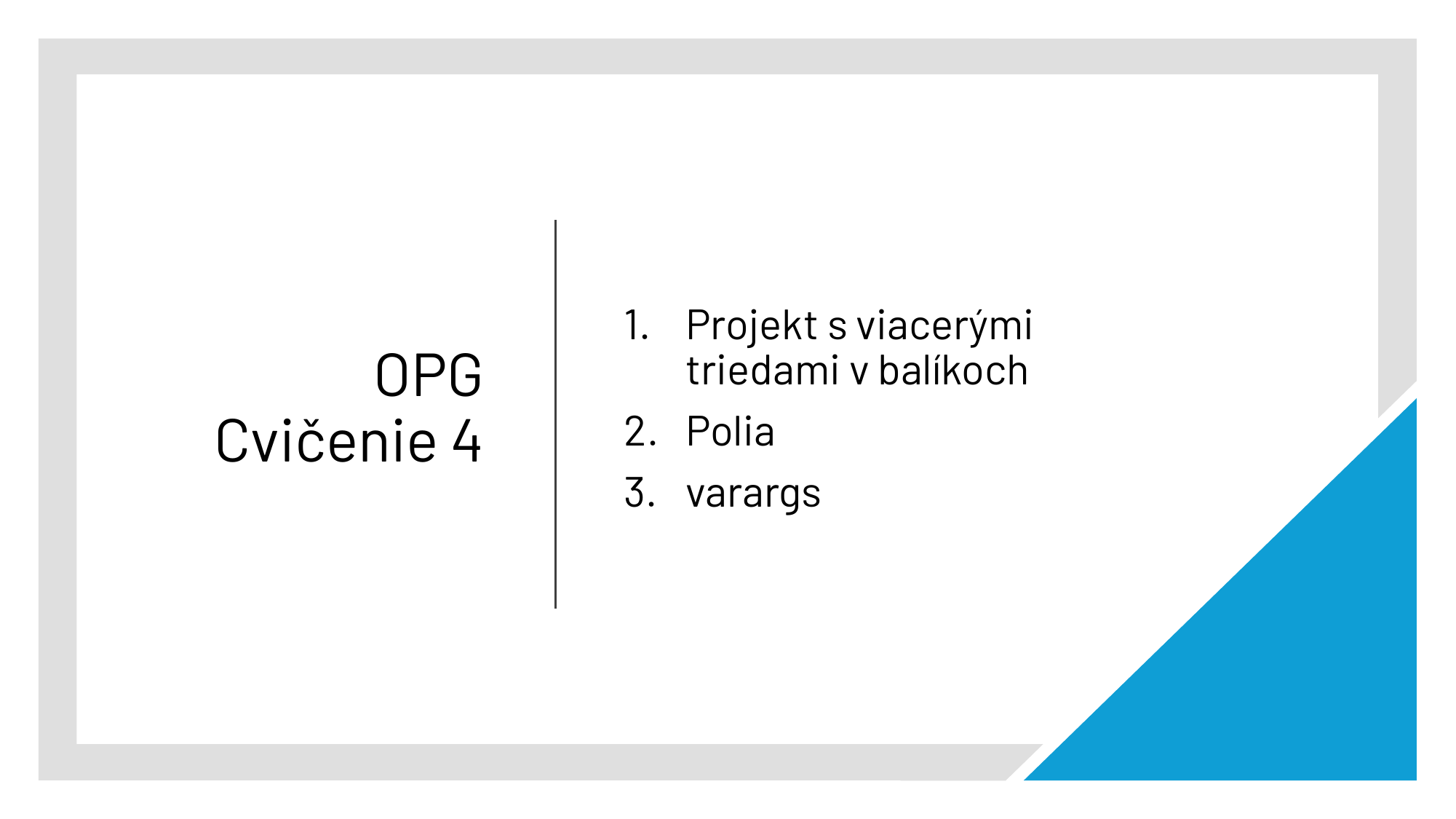

# OPG Cvičenie 4
Projekt s viacerými triedami v balíkoch
Polia
varargs